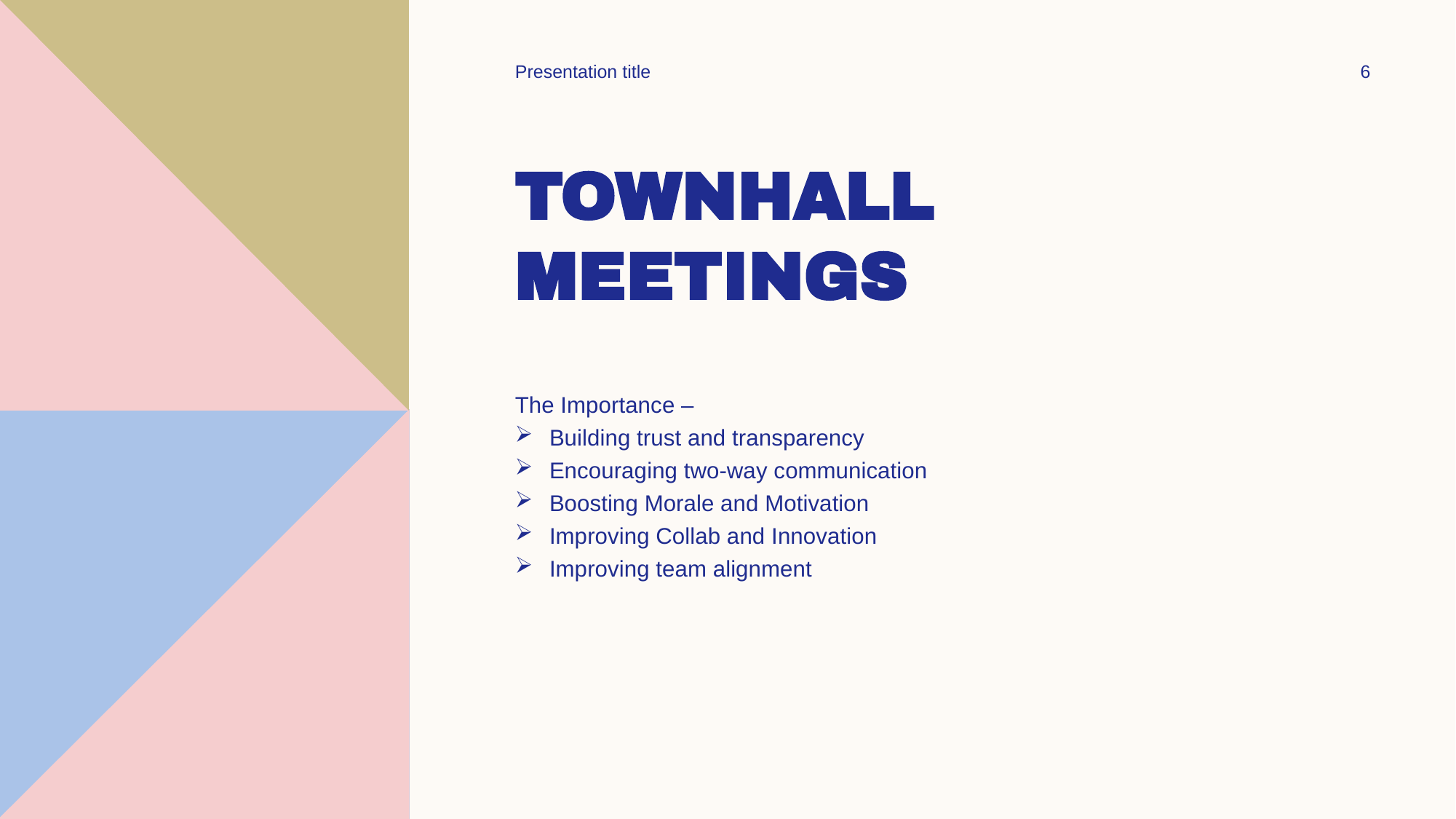

Presentation title
6
# Townhall meetings
The Importance –
Building trust and transparency
Encouraging two-way communication
Boosting Morale and Motivation
Improving Collab and Innovation
Improving team alignment